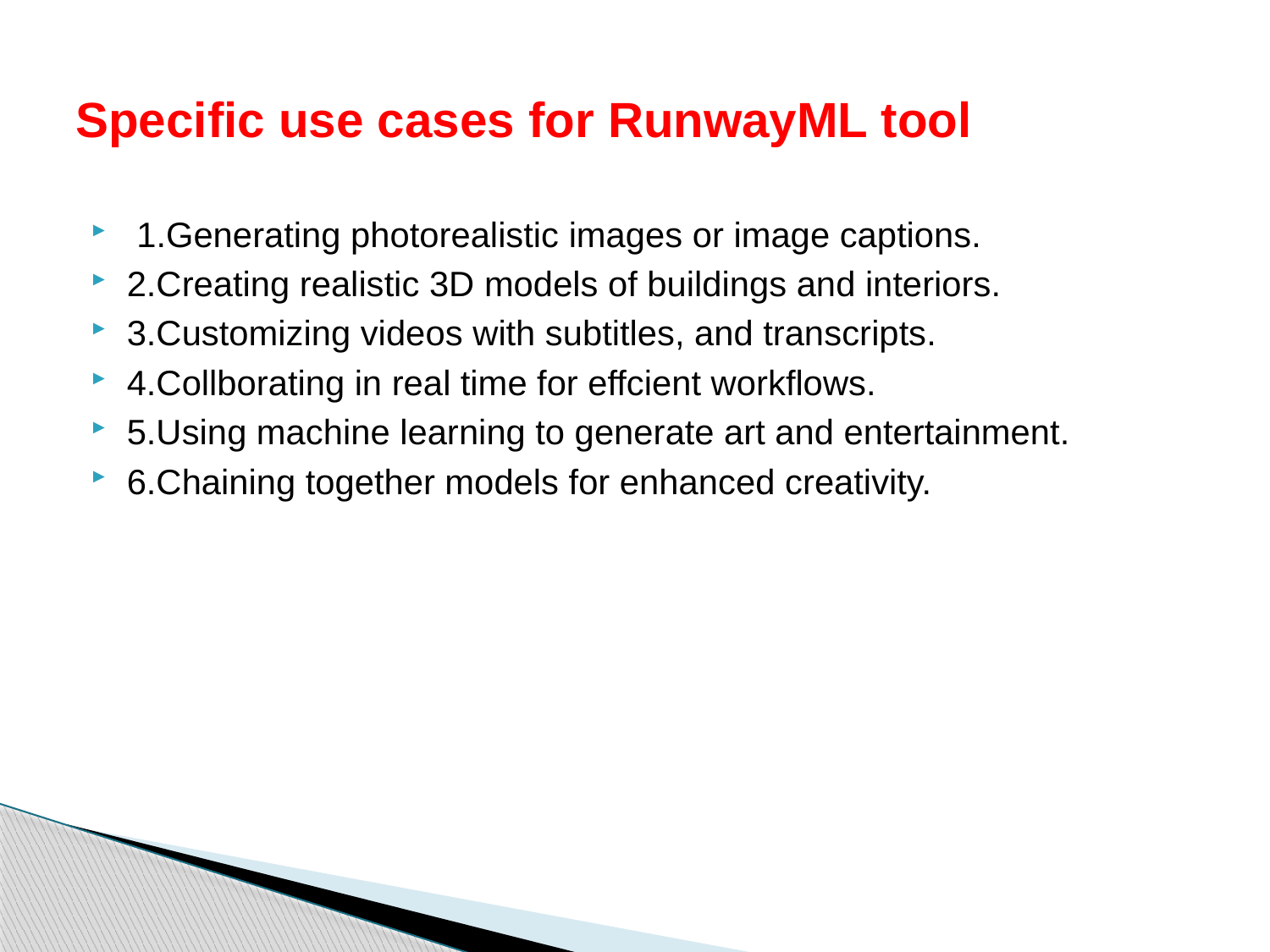

# Specific use cases for RunwayML tool
 1.Generating photorealistic images or image captions.
2.Creating realistic 3D models of buildings and interiors.
3.Customizing videos with subtitles, and transcripts.
4.Collborating in real time for effcient workflows.
5.Using machine learning to generate art and entertainment.
6.Chaining together models for enhanced creativity.